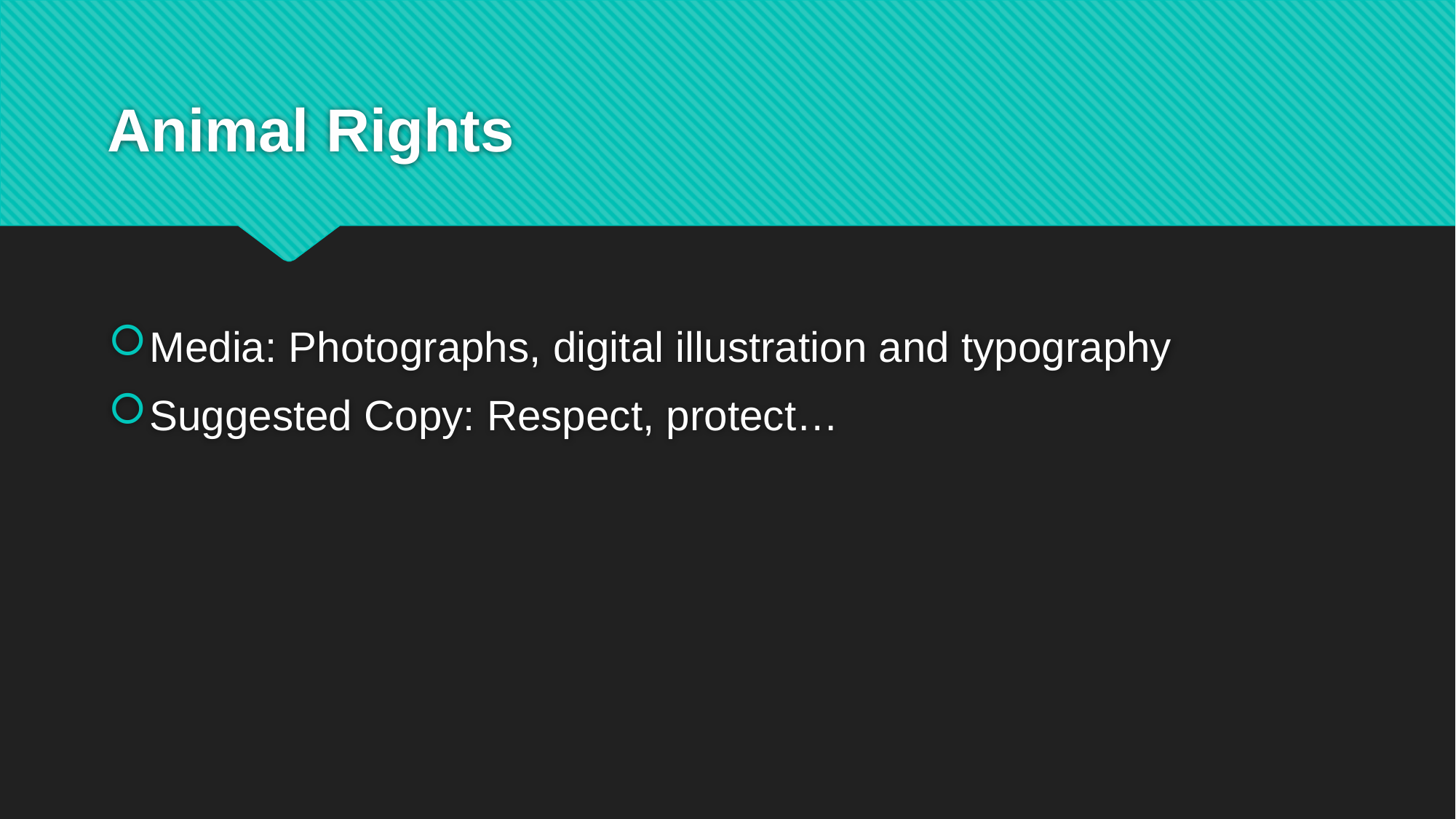

# Animal Rights
Media: Photographs, digital illustration and typography
Suggested Copy: Respect, protect…